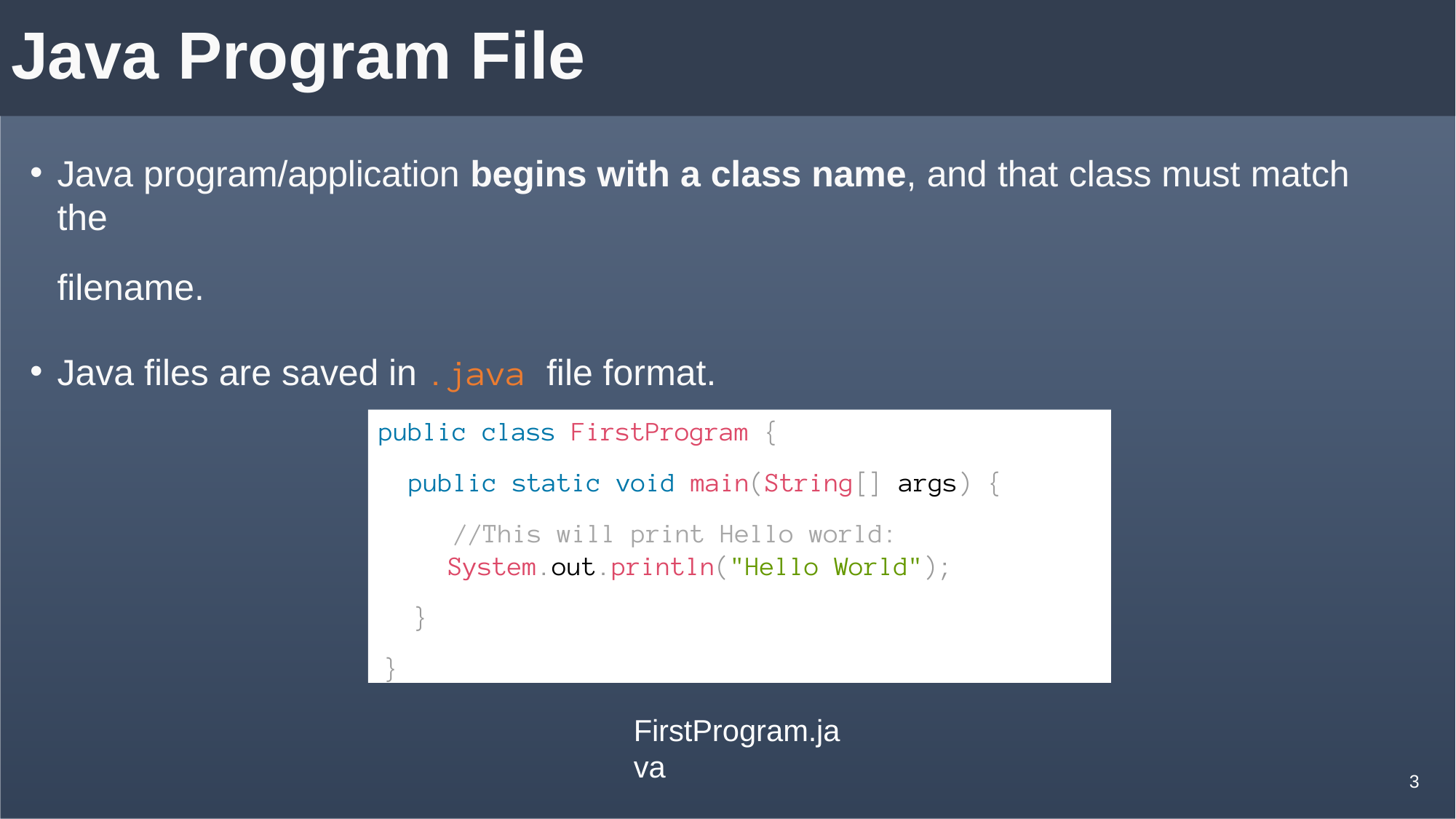

# Java Program File
Java program/application begins with a class name, and that class must match the
filename.
Java files are saved in .java file format.
public class FirstProgram {
public static void main(String[] args) {
//This will print Hello world:  System.out.println("Hello World");
}
}
FirstProgram.java
3